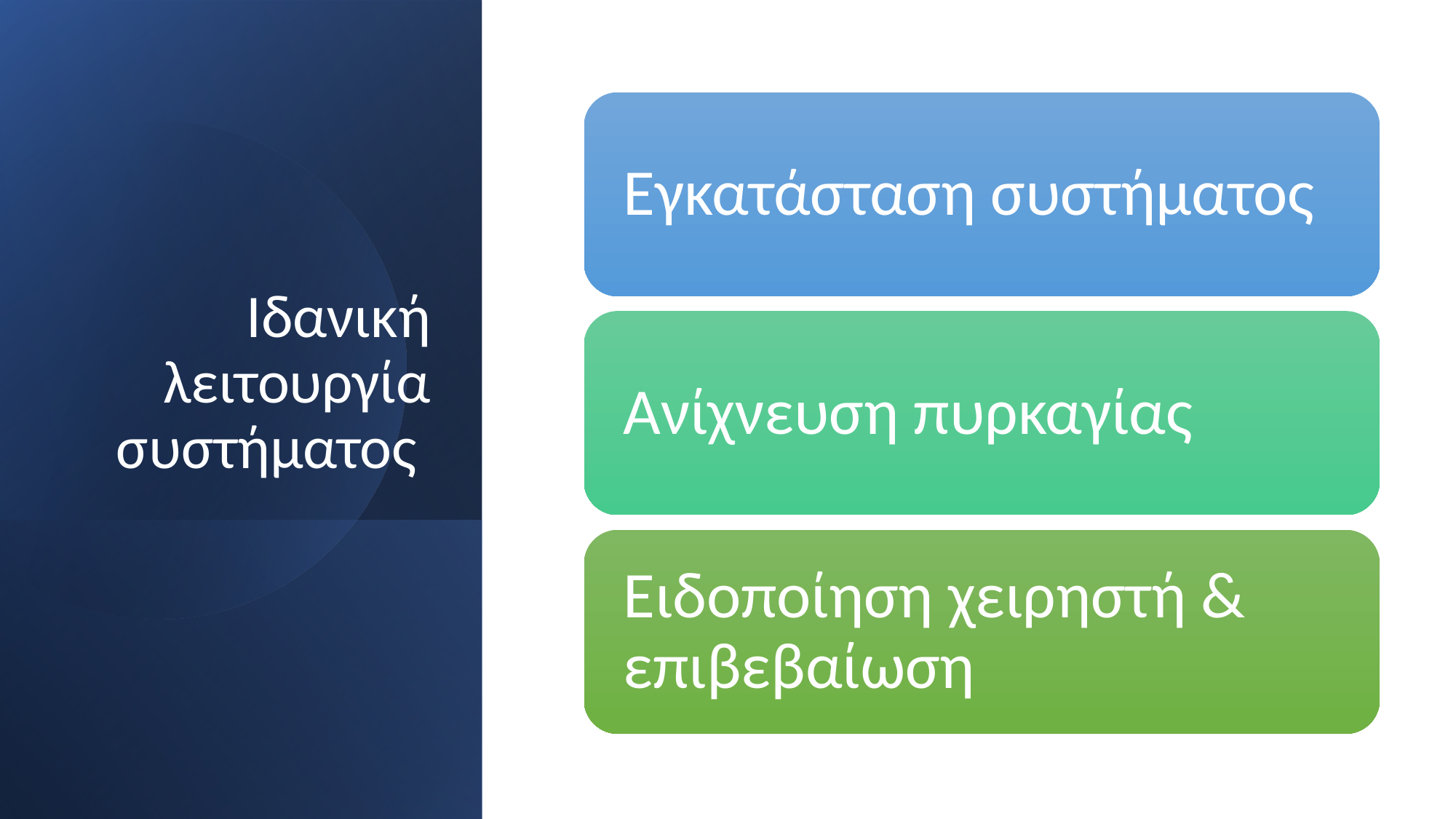

Εγκατάσταση συστήματος
Ανίχνευση πυρκαγίας
Ειδοποίηση χειρηστή & επιβεβαίωση

# Ιδανική λειτουργία συστήματος